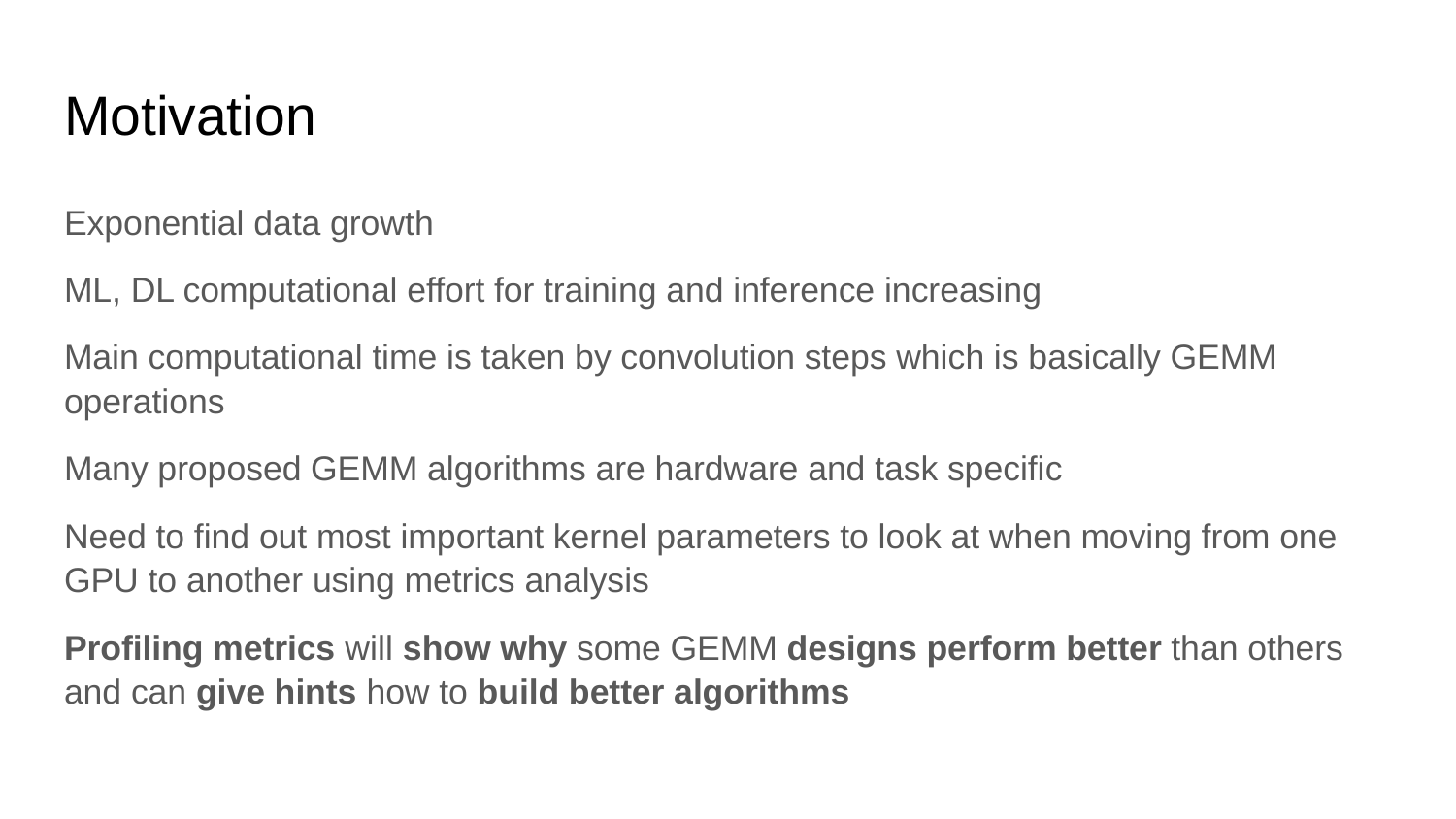

# Motivation
Exponential data growth
ML, DL computational effort for training and inference increasing
Main computational time is taken by convolution steps which is basically GEMM operations
Many proposed GEMM algorithms are hardware and task specific
Need to find out most important kernel parameters to look at when moving from one GPU to another using metrics analysis
Profiling metrics will show why some GEMM designs perform better than others and can give hints how to build better algorithms